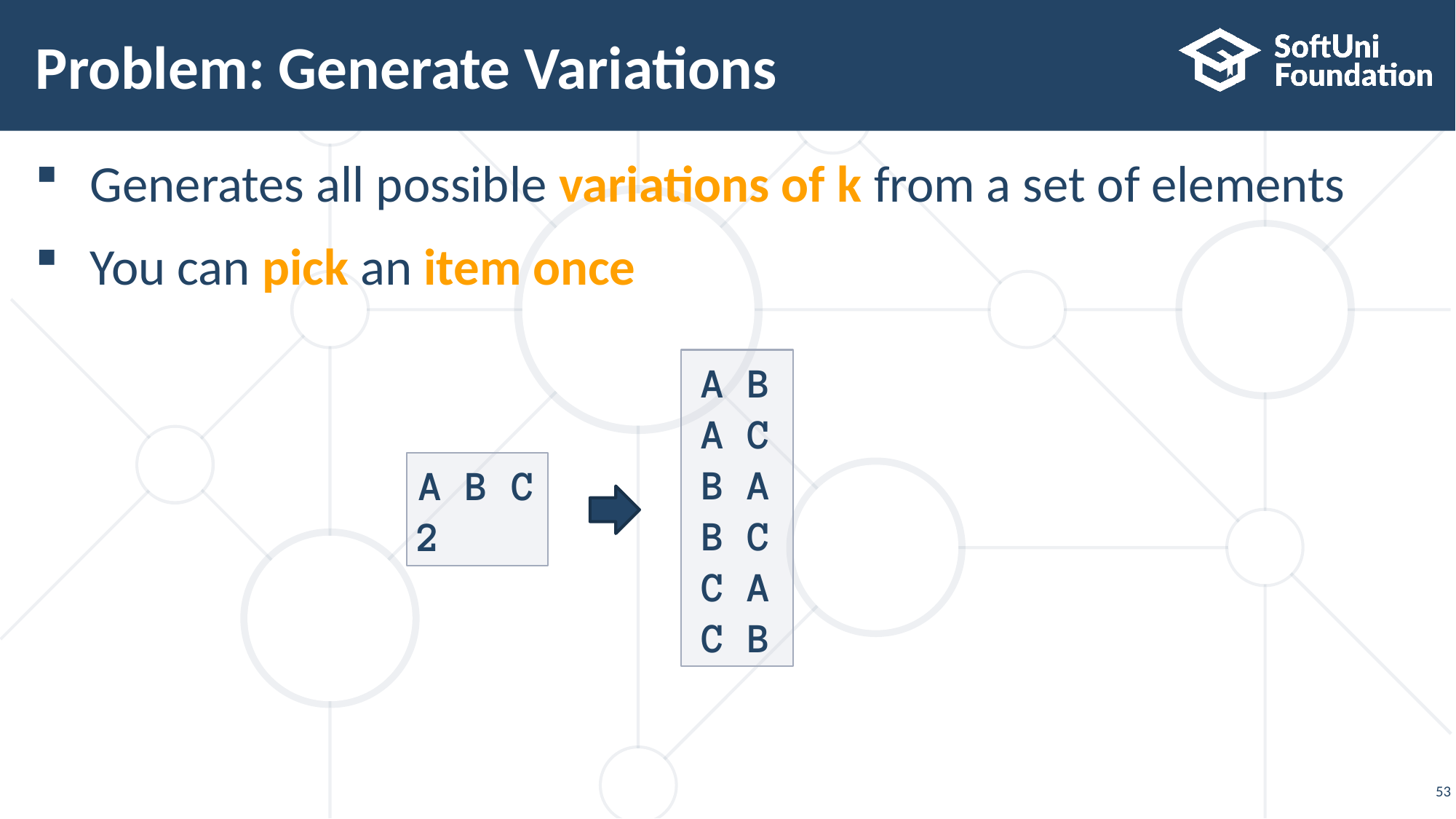

# Problem: Generate Variations
Generates all possible variations of k from a set of elements
You can pick an item once
A B
A C
B A
B C
C A
C B
A B C
2

53